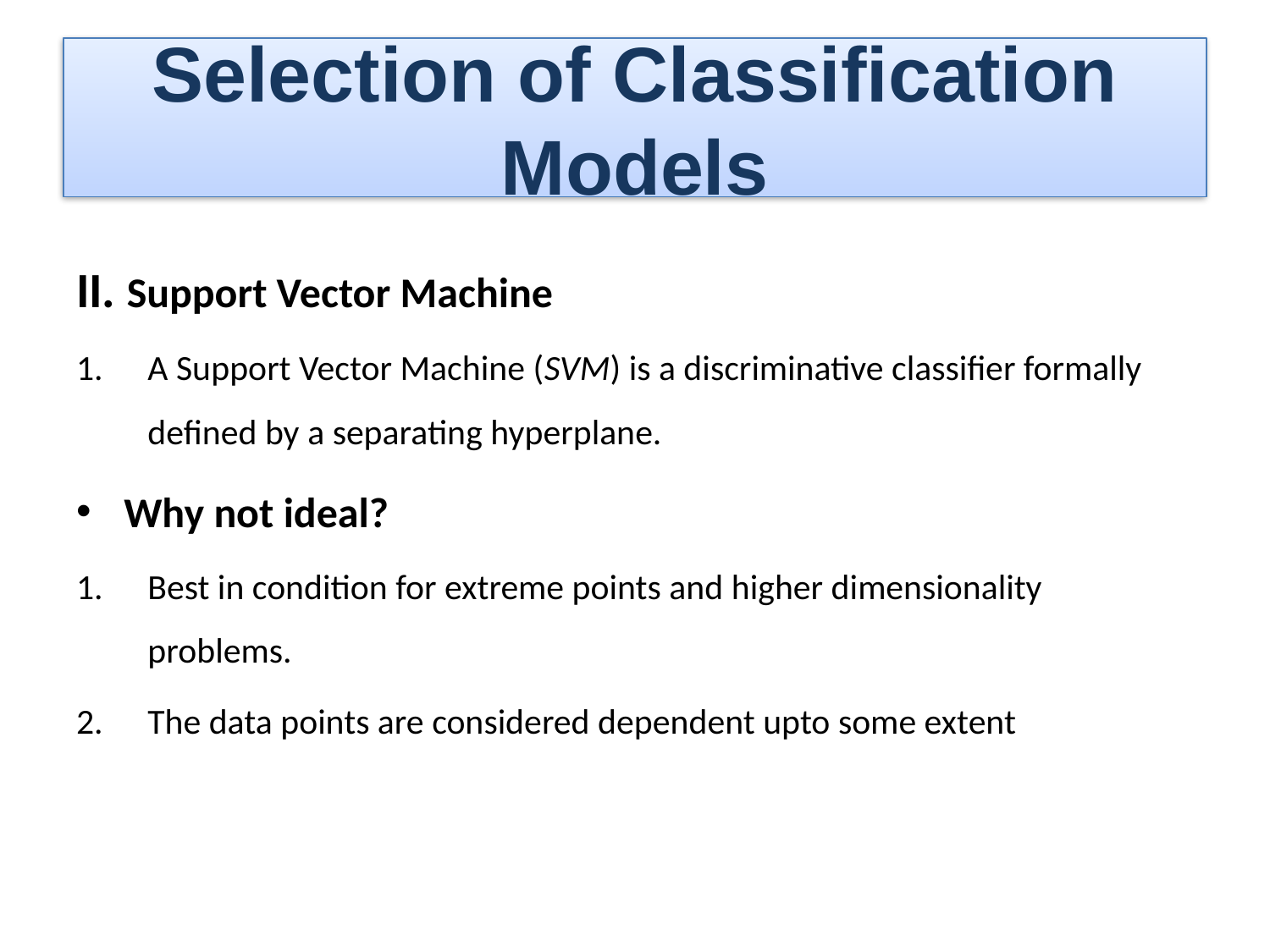

# Selection of Classification Models
II. Support Vector Machine
A Support Vector Machine (SVM) is a discriminative classifier formally defined by a separating hyperplane.
Why not ideal?
Best in condition for extreme points and higher dimensionality problems.
The data points are considered dependent upto some extent